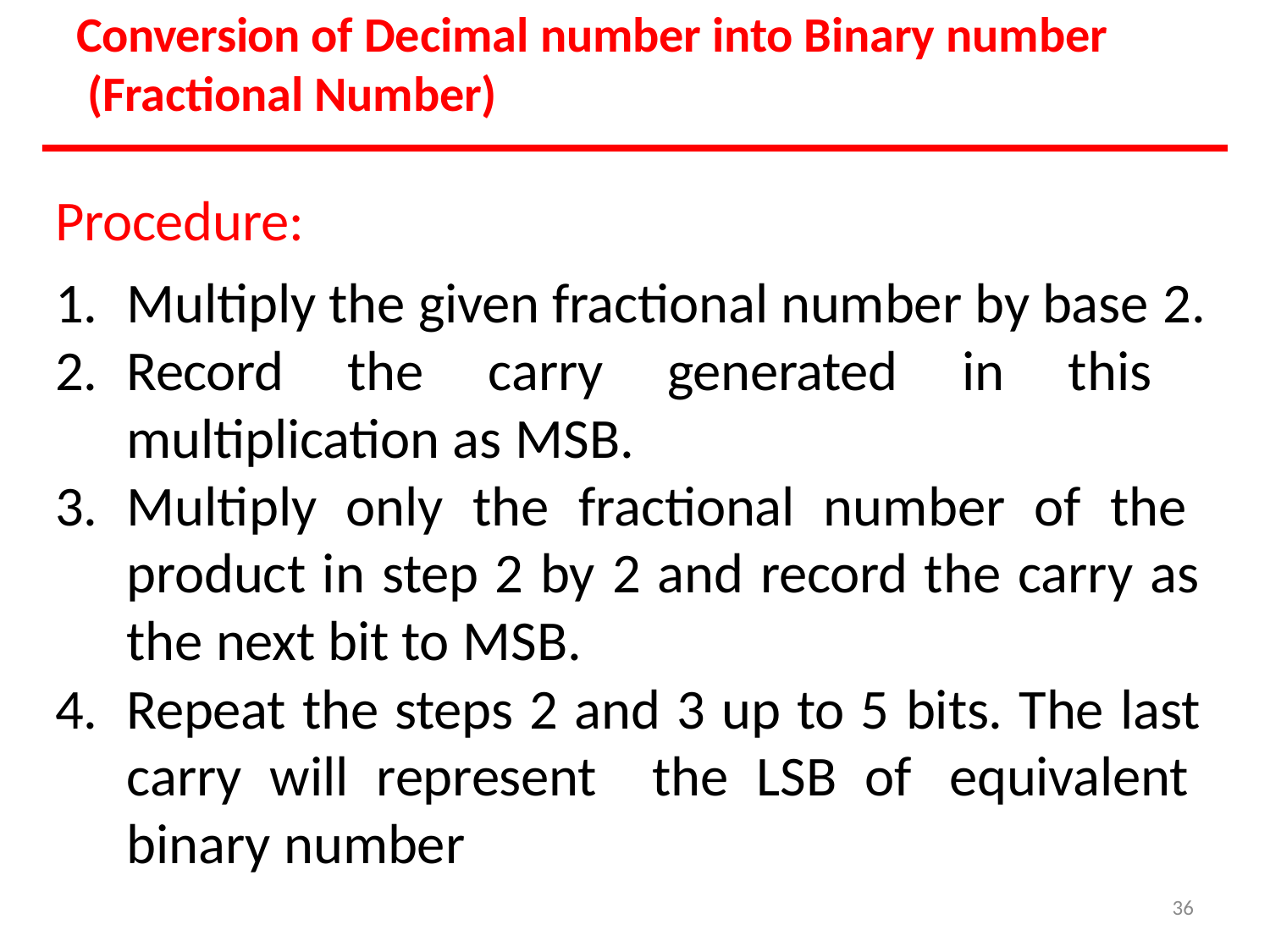

Conversion of Decimal number into Binary number  (Fractional Number)

# Procedure:
Multiply the given fractional number by base 2.
Record the carry generated in this  multiplication as MSB.
Multiply only the fractional number of the  product in step 2 by 2 and record the carry as  the next bit to MSB.
Repeat the steps 2 and 3 up to 5 bits. The last  carry will represent  the LSB of equivalent  binary number
36